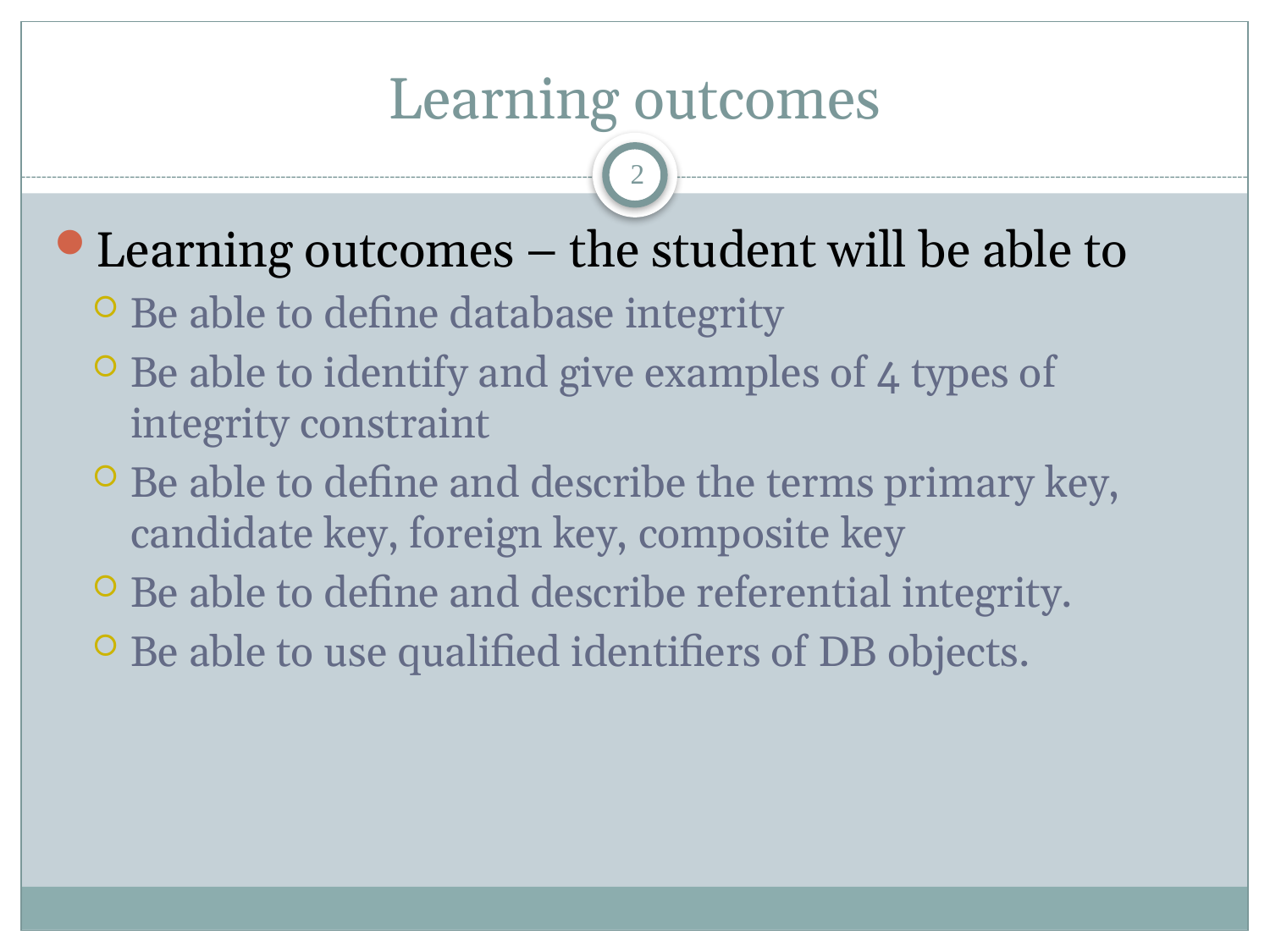

# Learning outcomes
2
Learning outcomes – the student will be able to
Be able to define database integrity
Be able to identify and give examples of 4 types of integrity constraint
Be able to define and describe the terms primary key, candidate key, foreign key, composite key
Be able to define and describe referential integrity.
Be able to use qualified identifiers of DB objects.